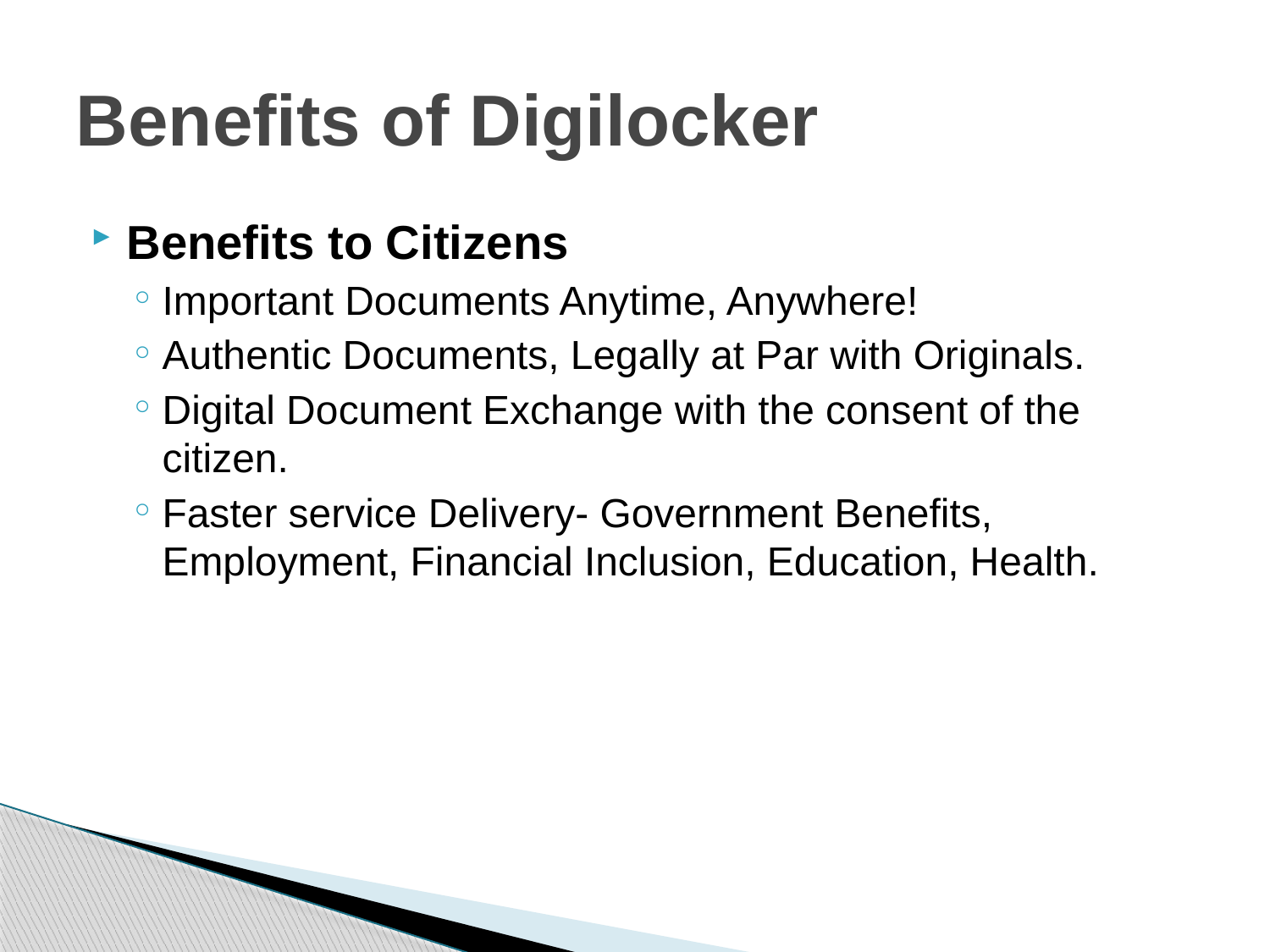

# Benefits of Digilocker
Benefits to Citizens
Important Documents Anytime, Anywhere!
Authentic Documents, Legally at Par with Originals.
Digital Document Exchange with the consent of the citizen.
Faster service Delivery- Government Benefits, Employment, Financial Inclusion, Education, Health.